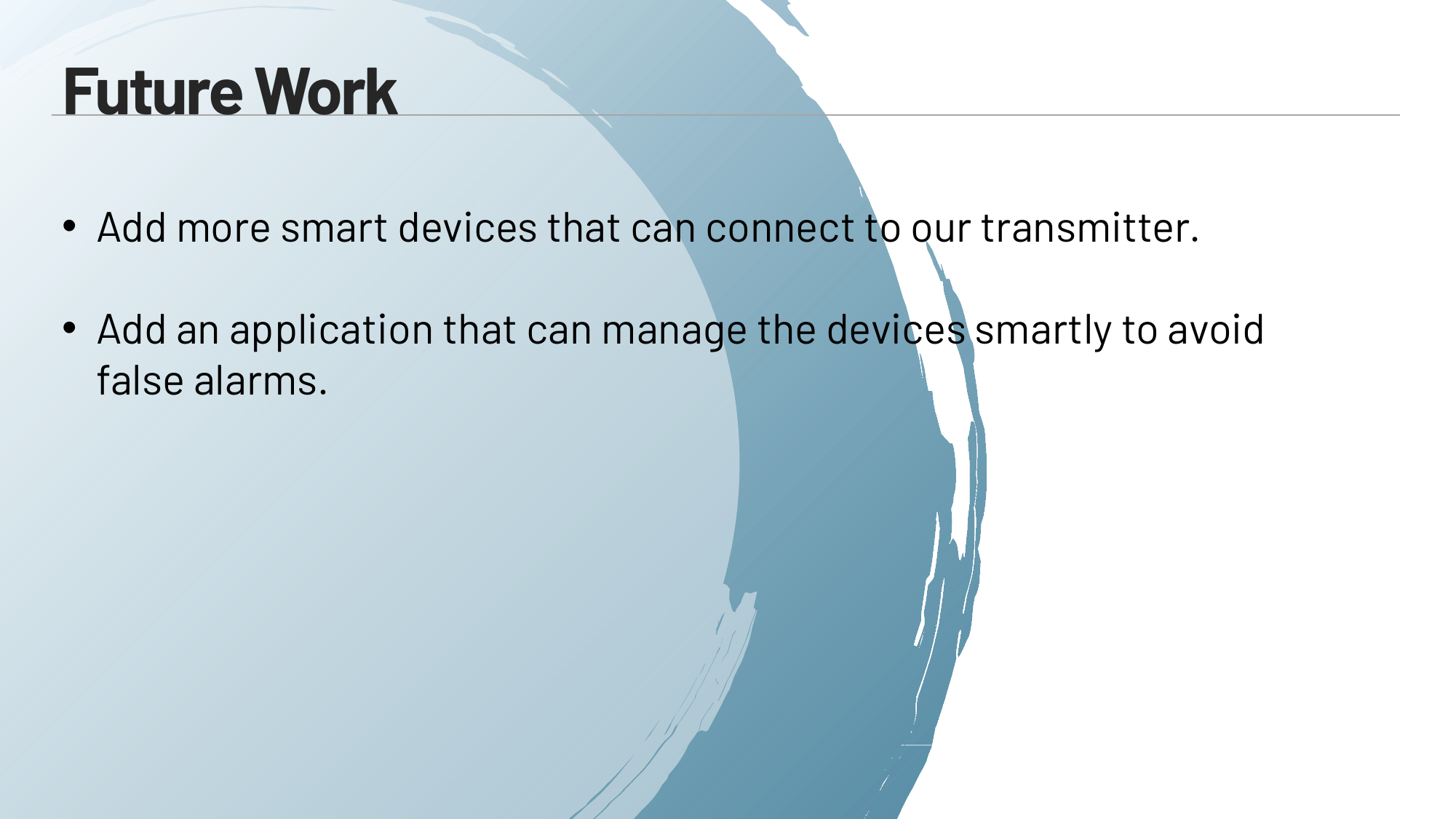

# Future Work
Add more smart devices that can connect to our transmitter.

Add an application that can manage the devices smartly to avoid false alarms.